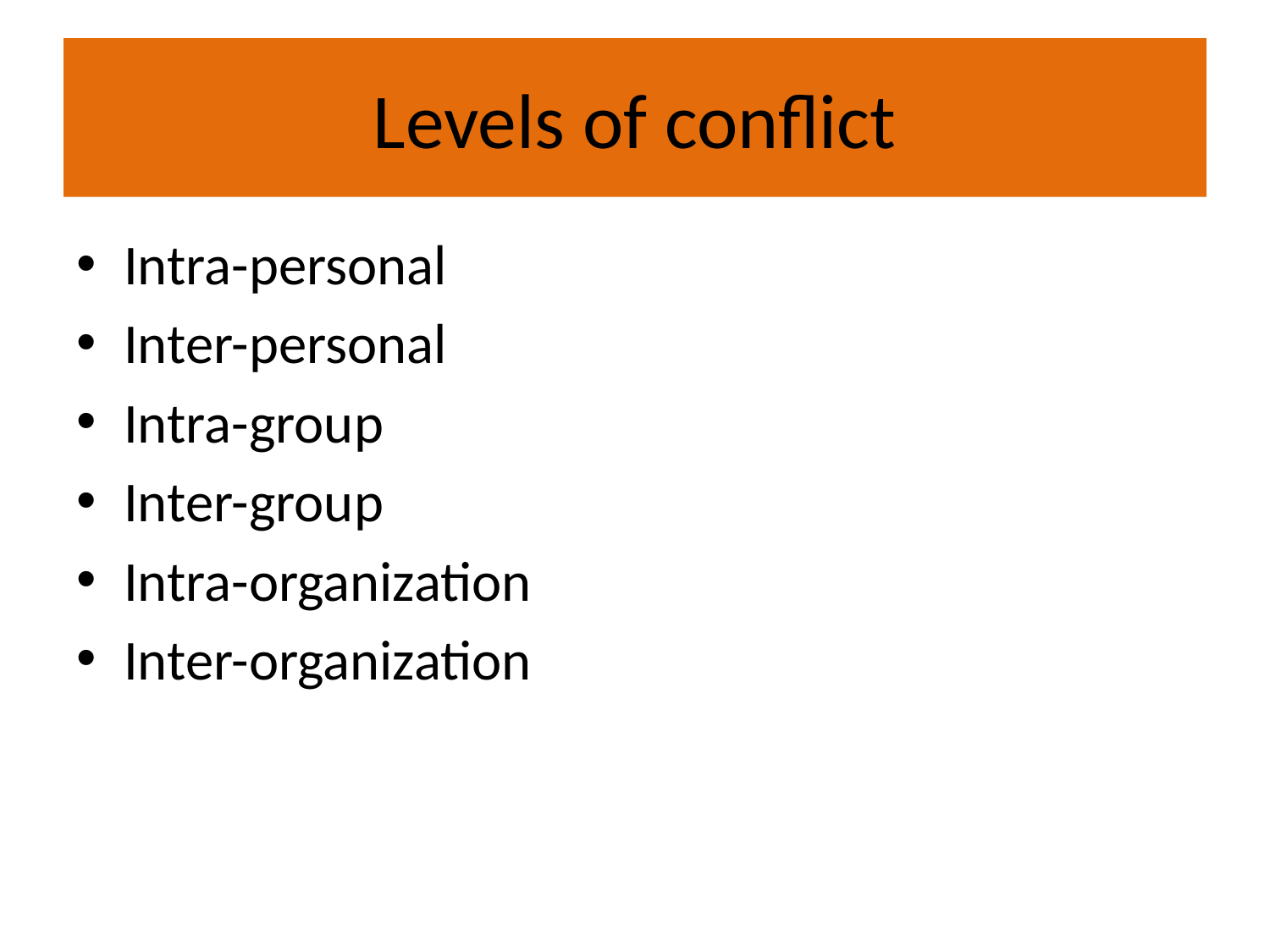

# Levels of conflict
Intra-personal
Inter-personal
Intra-group
Inter-group
Intra-organization
Inter-organization